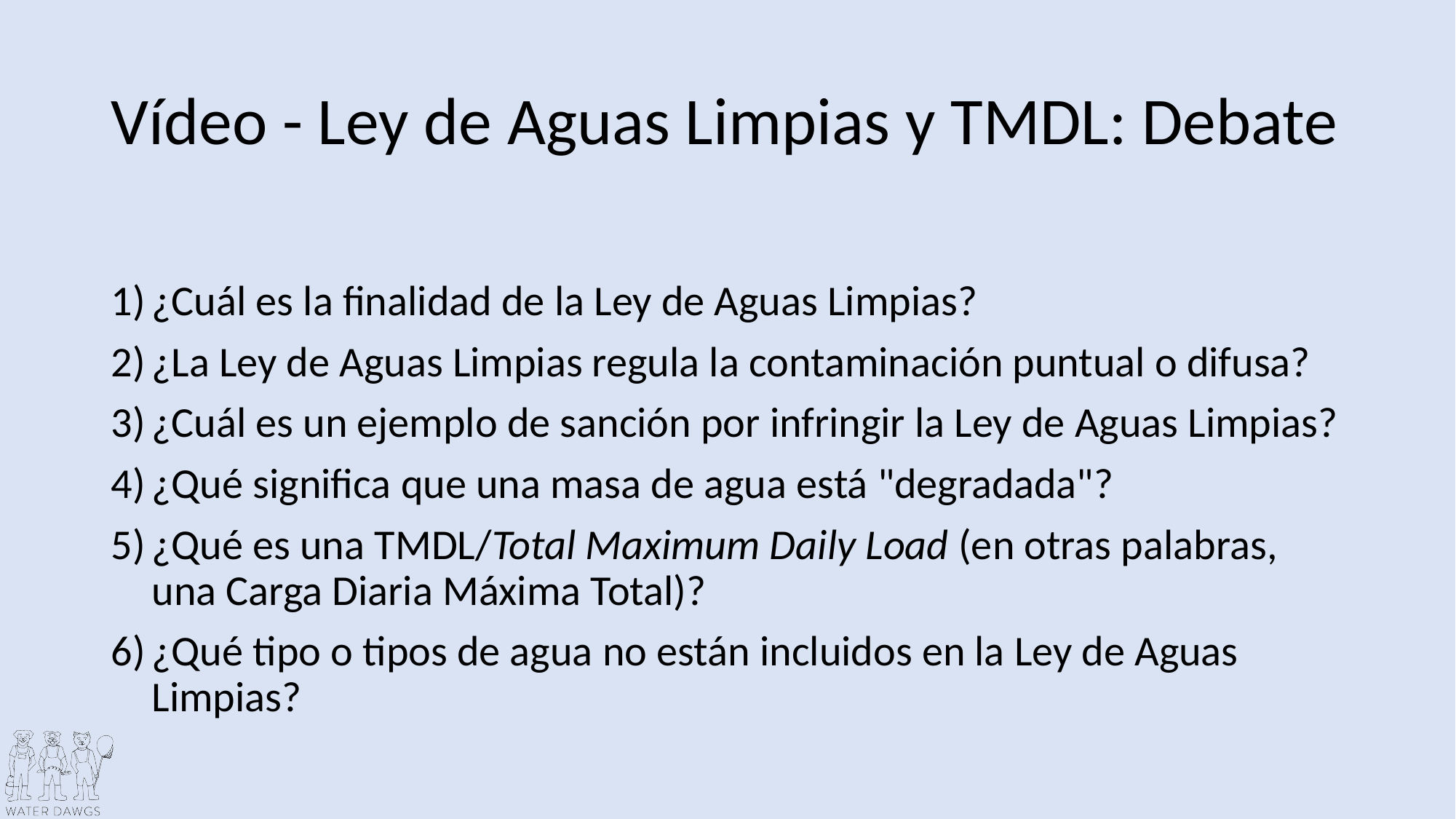

# Vídeo - Ley de Aguas Limpias y TMDL: Debate
¿Cuál es la finalidad de la Ley de Aguas Limpias?
¿La Ley de Aguas Limpias regula la contaminación puntual o difusa?
¿Cuál es un ejemplo de sanción por infringir la Ley de Aguas Limpias?
¿Qué significa que una masa de agua está "degradada"?
¿Qué es una TMDL/Total Maximum Daily Load (en otras palabras, una Carga Diaria Máxima Total)?
¿Qué tipo o tipos de agua no están incluidos en la Ley de Aguas Limpias?